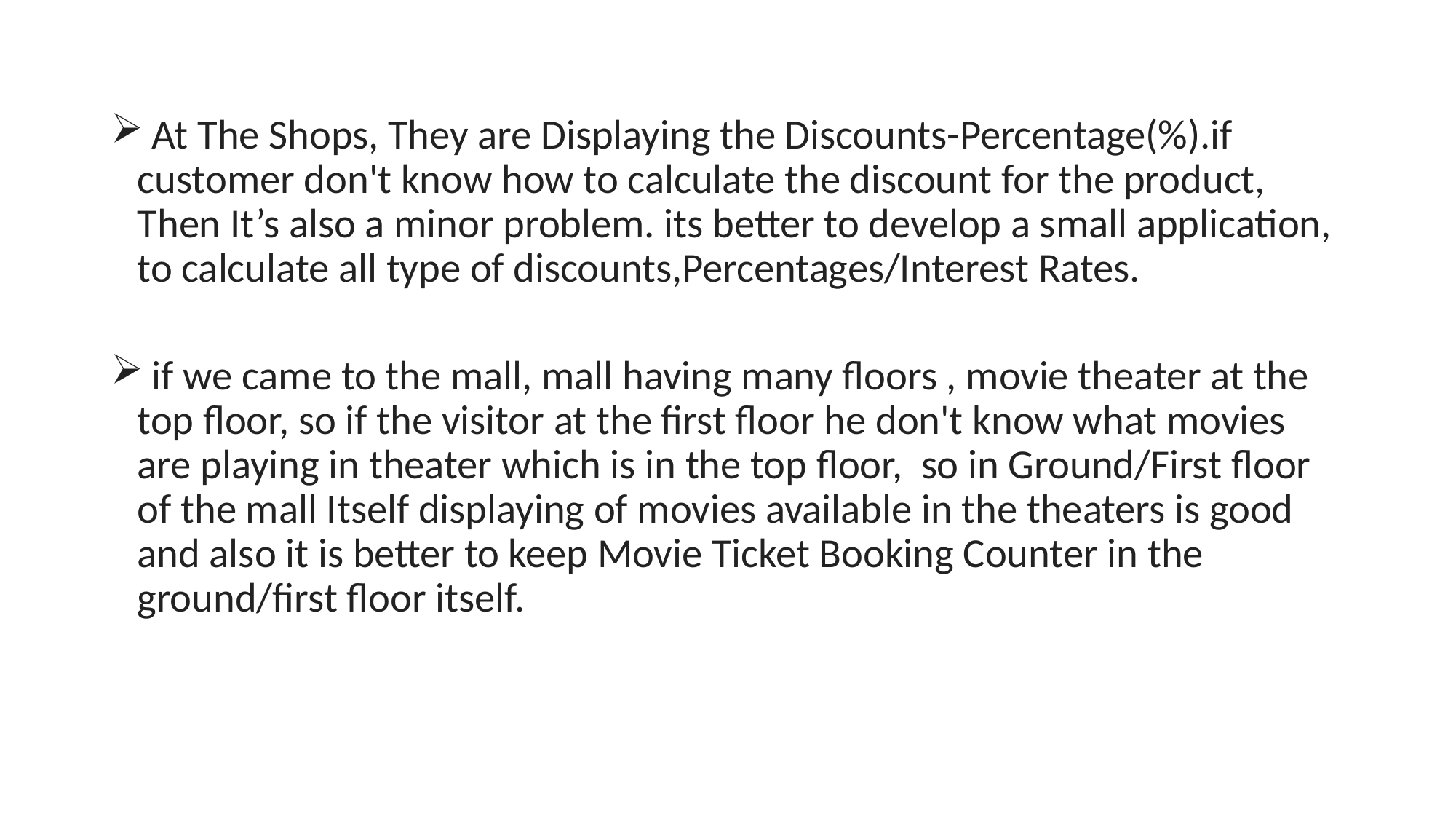

At The Shops, They are Displaying the Discounts-Percentage(%).if customer don't know how to calculate the discount for the product, Then It’s also a minor problem. its better to develop a small application, to calculate all type of discounts,Percentages/Interest Rates.
 if we came to the mall, mall having many floors , movie theater at the top floor, so if the visitor at the first floor he don't know what movies are playing in theater which is in the top floor,  so in Ground/First floor of the mall Itself displaying of movies available in the theaters is good and also it is better to keep Movie Ticket Booking Counter in the ground/first floor itself.